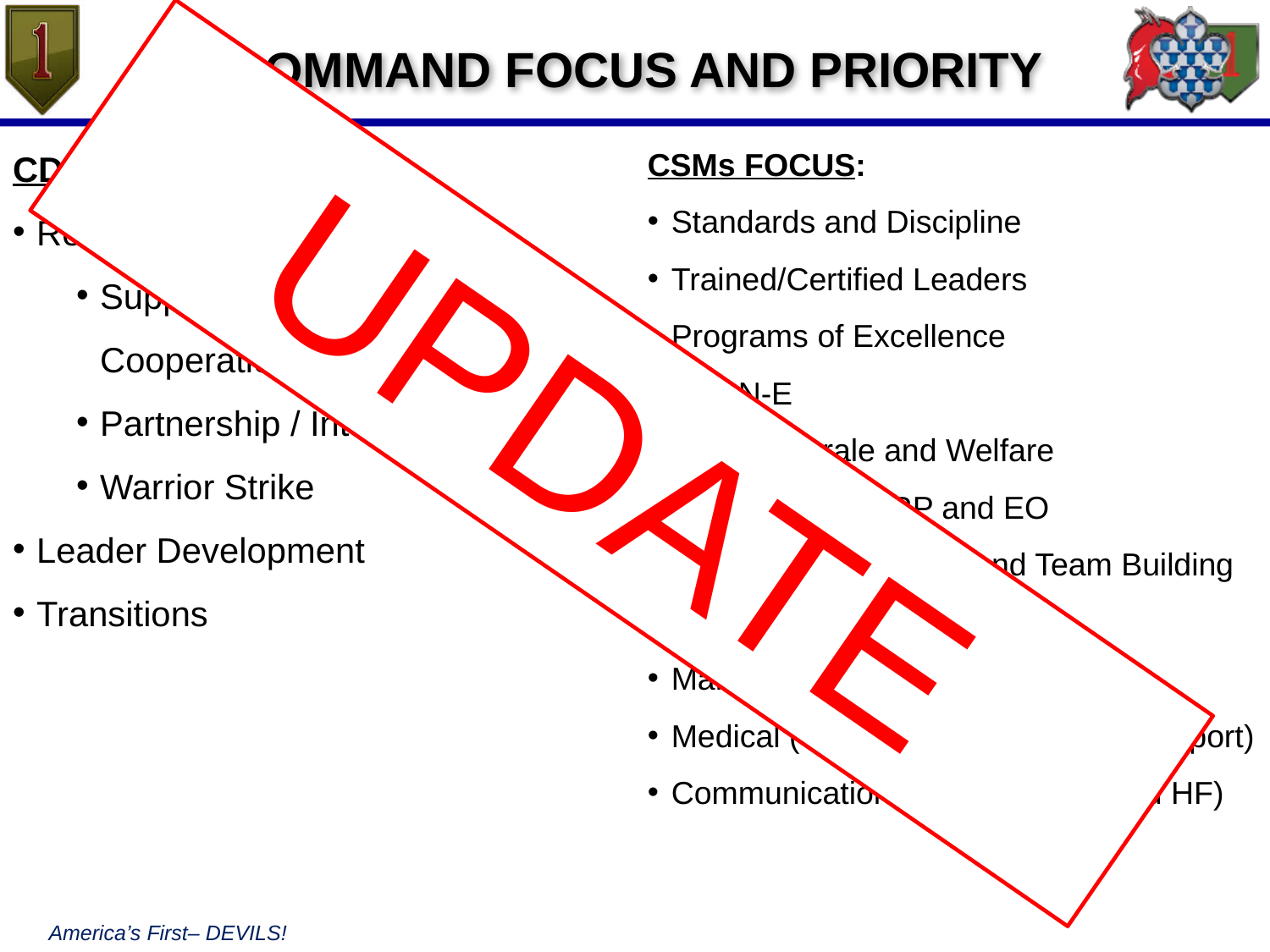

COMMAND FOCUS AND PRIORITY
CDRs FOCUS:
Readiness: Fight Tonight
Support to Theater Security Cooperation Exercises
Partnership / Interoperability
Warrior Strike
Leader Development
Transitions
CSMs FOCUS:
Standards and Discipline
Trained/Certified Leaders
Programs of Excellence
CBRN-E
Soldier Morale and Welfare
Retention, SHARP and EO
Leader Development and Team Building
Fitness and Resilience
Marksmanship- Weapon Mastery
Medical (CLS, EMT-B, and NEO Support)
Communications (Voice/Digital and HF)
UPDATE